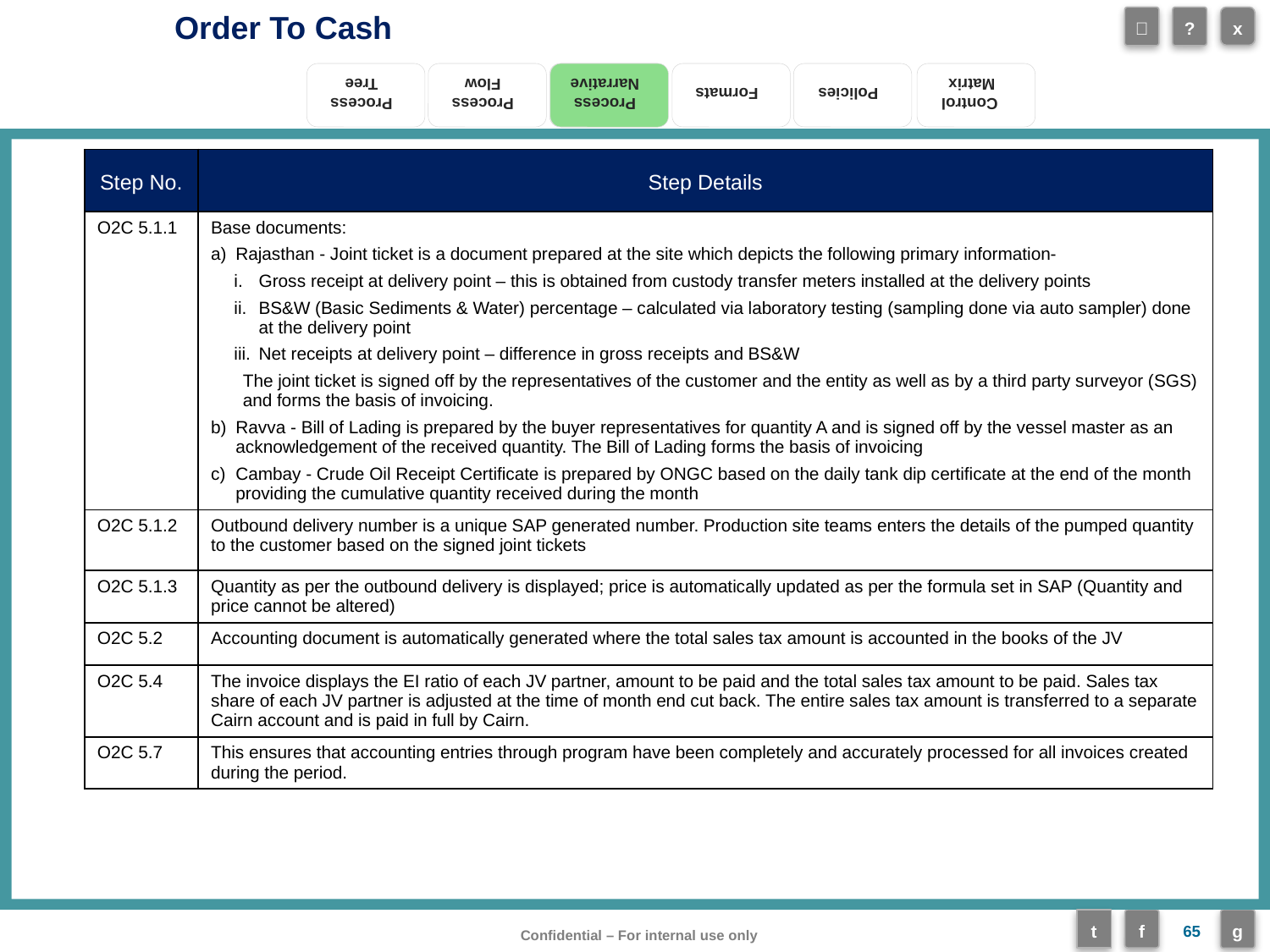

Process Narrative
| Step No. | Step Details |
| --- | --- |
| O2C 5.1.1 | Base documents: Rajasthan - Joint ticket is a document prepared at the site which depicts the following primary information- Gross receipt at delivery point – this is obtained from custody transfer meters installed at the delivery points BS&W (Basic Sediments & Water) percentage – calculated via laboratory testing (sampling done via auto sampler) done at the delivery point Net receipts at delivery point – difference in gross receipts and BS&W The joint ticket is signed off by the representatives of the customer and the entity as well as by a third party surveyor (SGS) and forms the basis of invoicing. Ravva - Bill of Lading is prepared by the buyer representatives for quantity A and is signed off by the vessel master as an acknowledgement of the received quantity. The Bill of Lading forms the basis of invoicing Cambay - Crude Oil Receipt Certificate is prepared by ONGC based on the daily tank dip certificate at the end of the month providing the cumulative quantity received during the month |
| O2C 5.1.2 | Outbound delivery number is a unique SAP generated number. Production site teams enters the details of the pumped quantity to the customer based on the signed joint tickets |
| O2C 5.1.3 | Quantity as per the outbound delivery is displayed; price is automatically updated as per the formula set in SAP (Quantity and price cannot be altered) |
| O2C 5.2 | Accounting document is automatically generated where the total sales tax amount is accounted in the books of the JV |
| O2C 5.4 | The invoice displays the EI ratio of each JV partner, amount to be paid and the total sales tax amount to be paid. Sales tax share of each JV partner is adjusted at the time of month end cut back. The entire sales tax amount is transferred to a separate Cairn account and is paid in full by Cairn. |
| O2C 5.7 | This ensures that accounting entries through program have been completely and accurately processed for all invoices created during the period. |
65